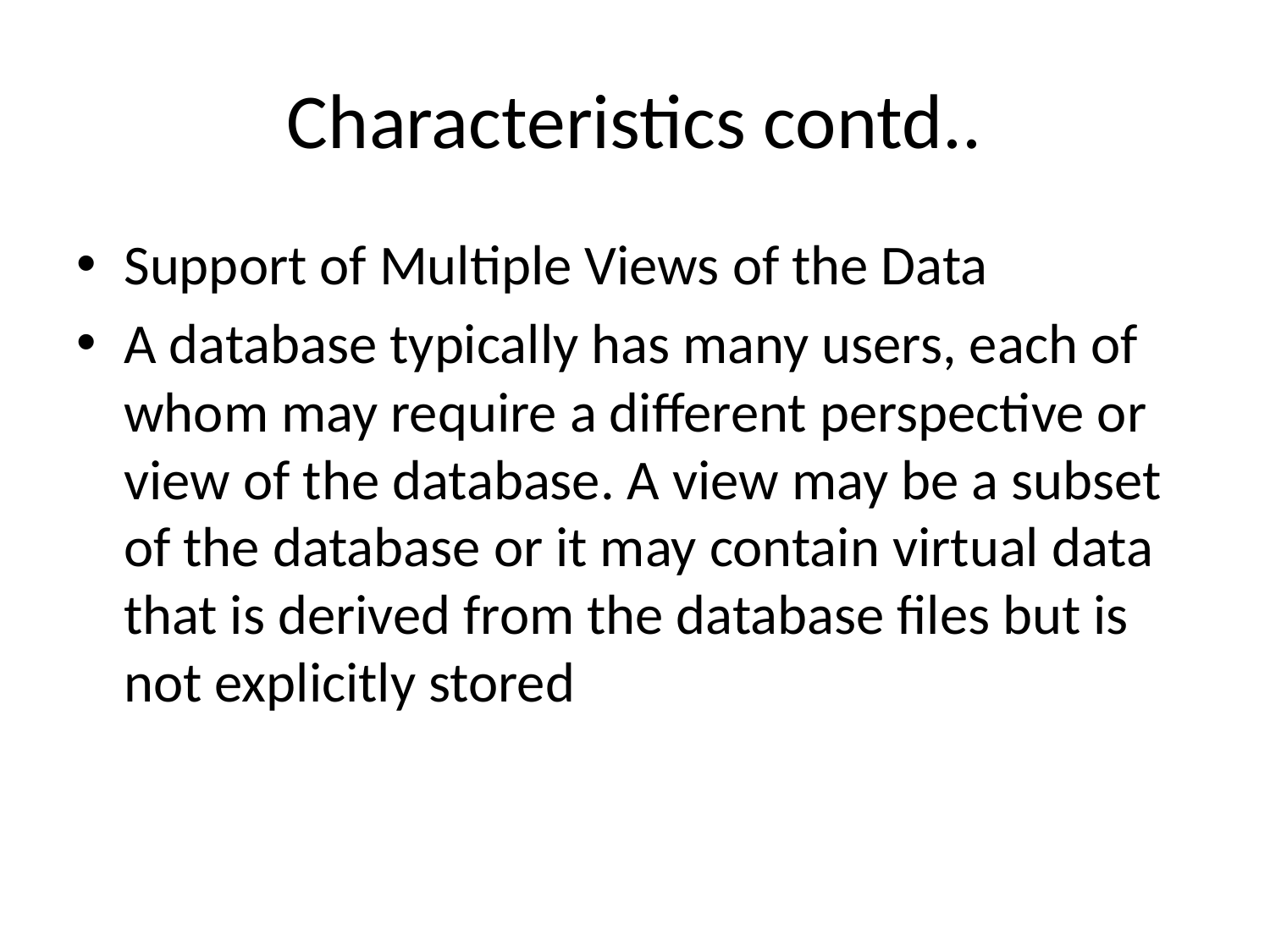

# Characteristics contd..
Support of Multiple Views of the Data
A database typically has many users, each of whom may require a different perspective or view of the database. A view may be a subset of the database or it may contain virtual data that is derived from the database files but is not explicitly stored